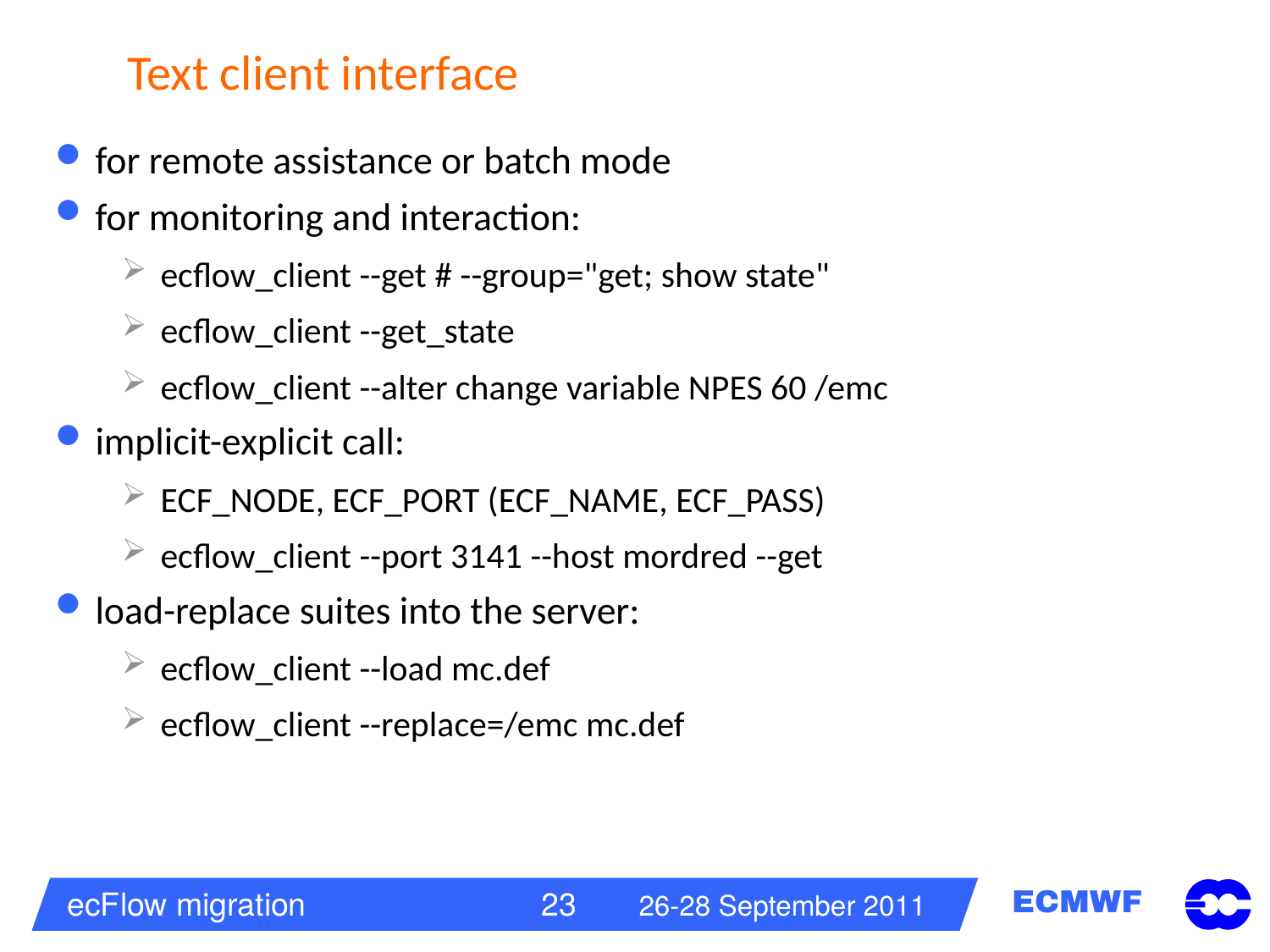

# Text client interface
for remote assistance or batch mode
for monitoring and interaction:
ecflow_client --get # --group="get; show state"
ecflow_client --get_state
ecflow_client --alter change variable NPES 60 /emc
implicit-explicit call:
ECF_NODE, ECF_PORT (ECF_NAME, ECF_PASS)
ecflow_client --port 3141 --host mordred --get
load-replace suites into the server:
ecflow_client --load mc.def
ecflow_client --replace=/emc mc.def